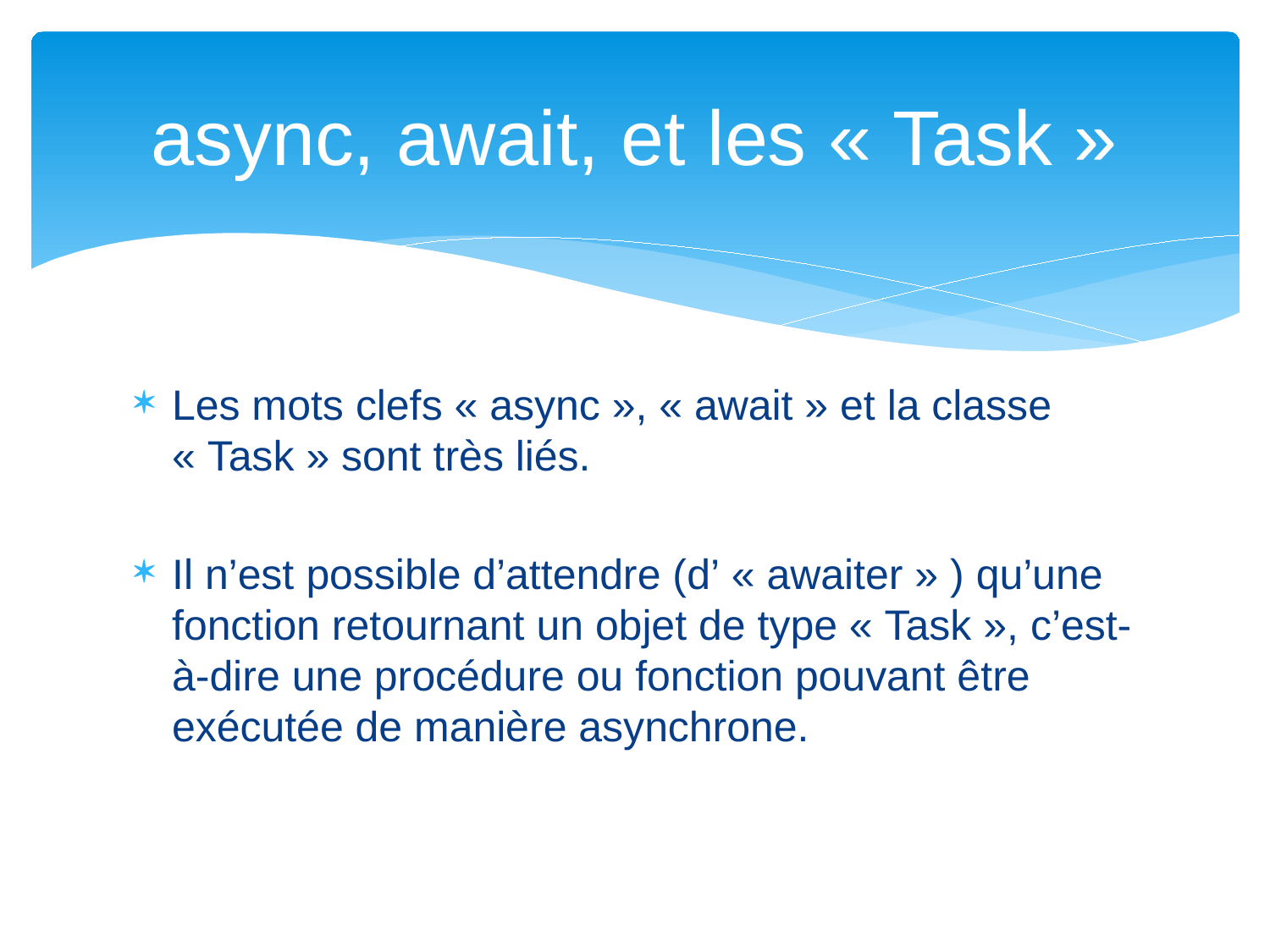

# async, await, et les « Task »
Les mots clefs « async », « await » et la classe « Task » sont très liés.

Il n’est possible d’attendre (d’ « awaiter » ) qu’une fonction retournant un objet de type « Task », c’est-à-dire une procédure ou fonction pouvant être exécutée de manière asynchrone.